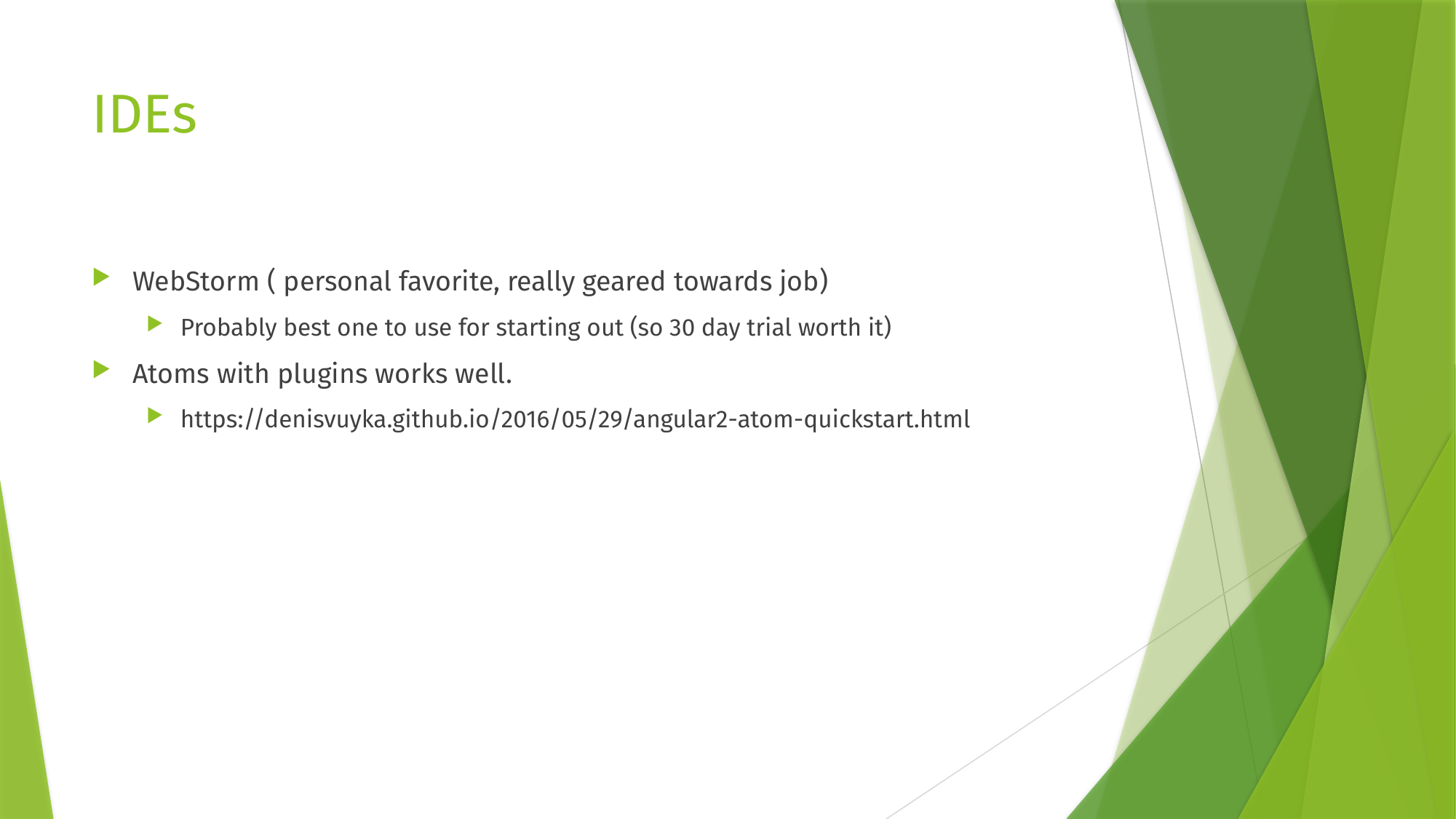

# IDEs
WebStorm ( personal favorite, really geared towards job)
Probably best one to use for starting out (so 30 day trial worth it)
Atoms with plugins works well.
https://denisvuyka.github.io/2016/05/29/angular2-atom-quickstart.html